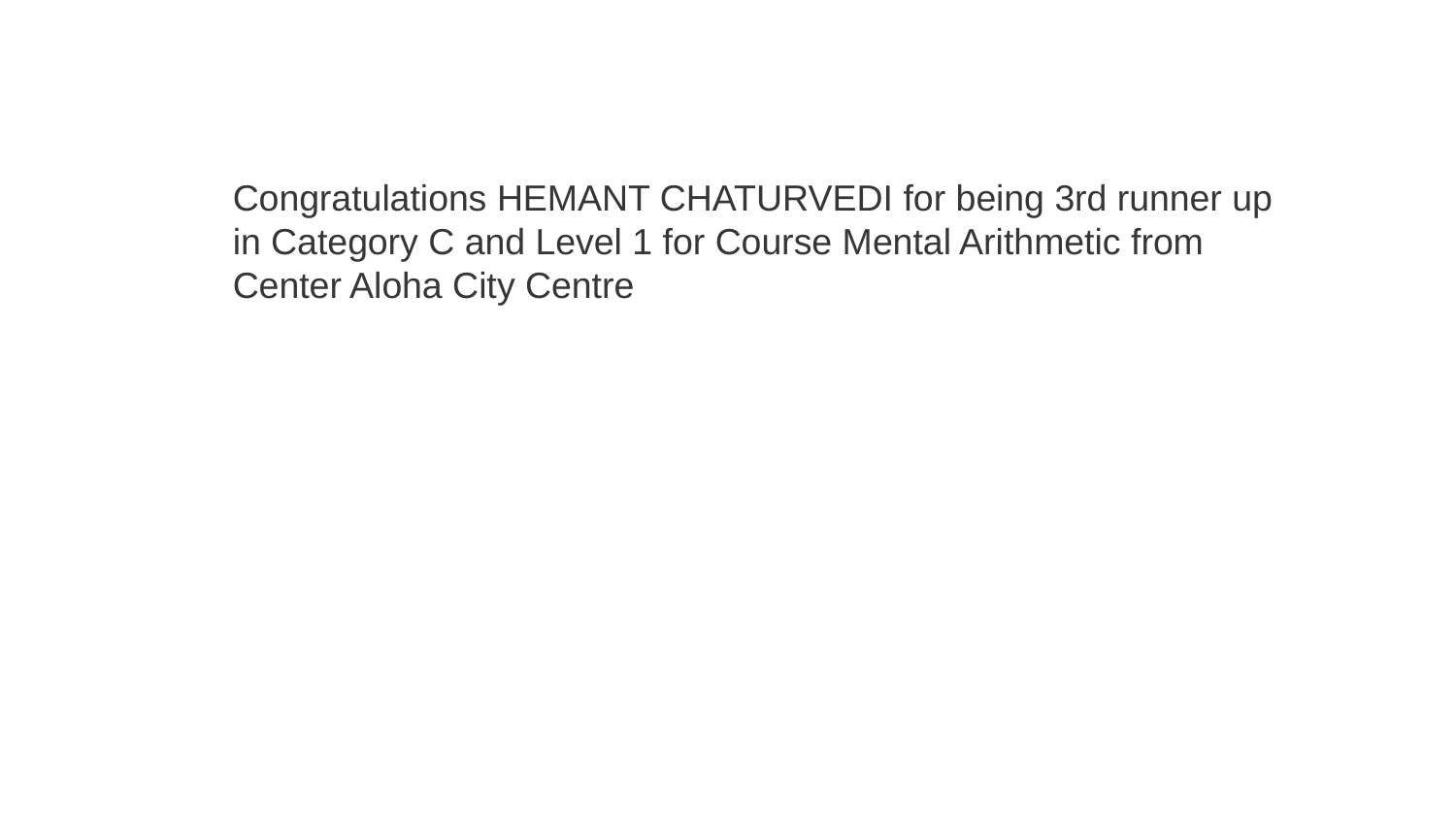

Congratulations HEMANT CHATURVEDI for being 3rd runner up in Category C and Level 1 for Course Mental Arithmetic from Center Aloha City Centre